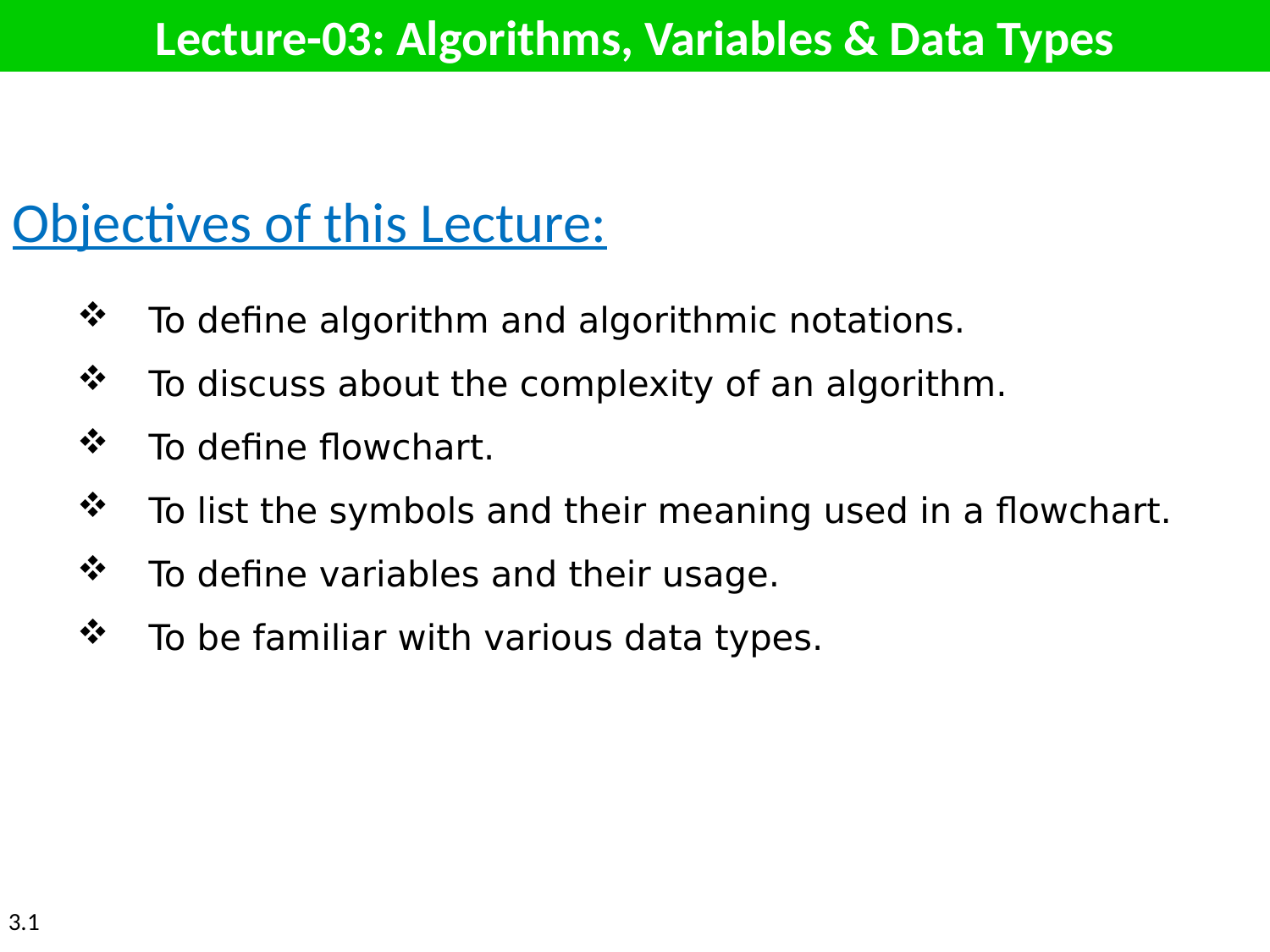

Lecture-03: Algorithms, Variables & Data Types
Objectives of this Lecture:
To define algorithm and algorithmic notations.
To discuss about the complexity of an algorithm.
To define flowchart.
To list the symbols and their meaning used in a flowchart.
To define variables and their usage.
To be familiar with various data types.
3.1